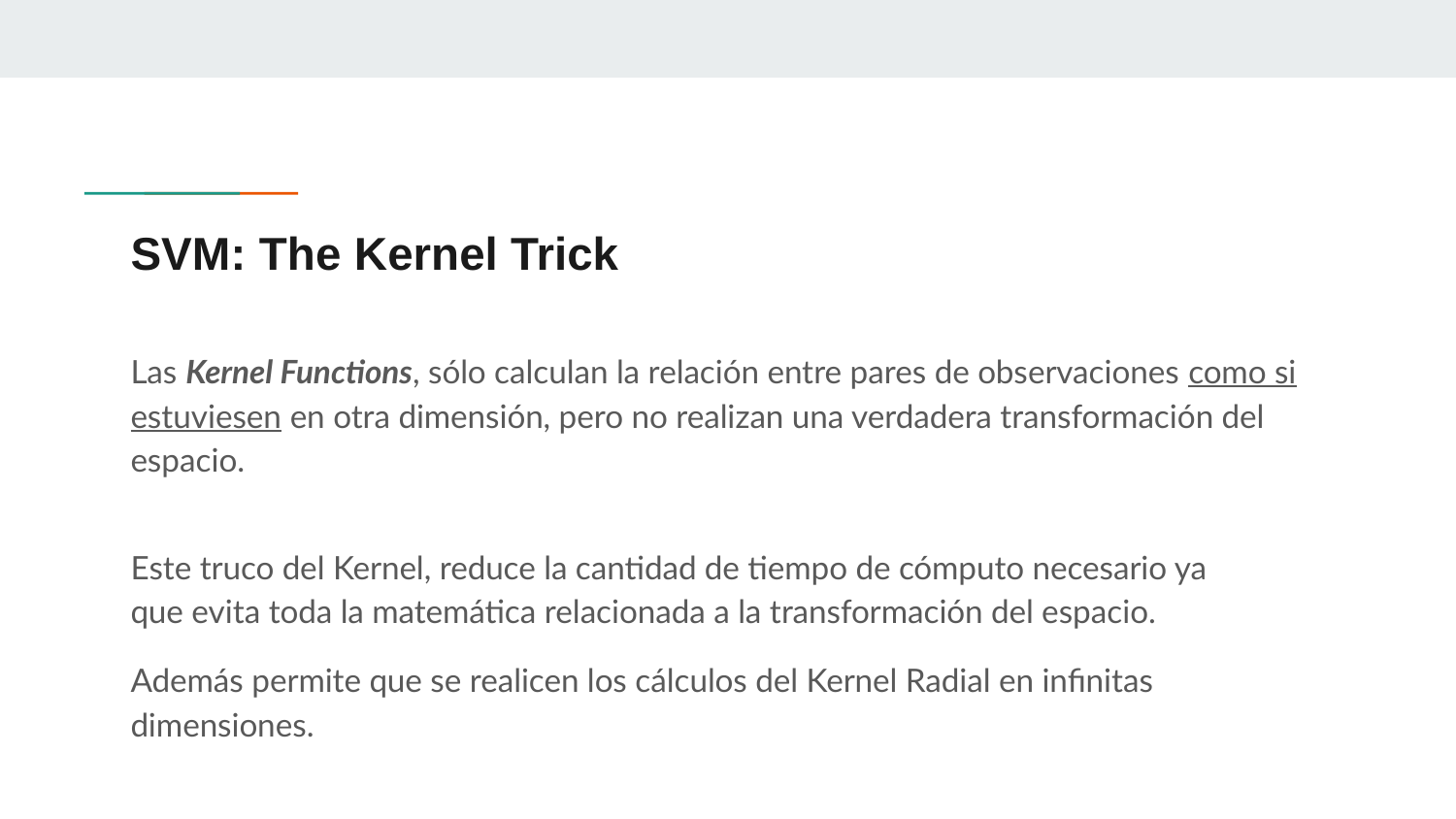

# SVM: The Kernel Trick
Las Kernel Functions, sólo calculan la relación entre pares de observaciones como si estuviesen en otra dimensión, pero no realizan una verdadera transformación del espacio.
Este truco del Kernel, reduce la cantidad de tiempo de cómputo necesario ya que evita toda la matemática relacionada a la transformación del espacio.
Además permite que se realicen los cálculos del Kernel Radial en infinitas dimensiones.